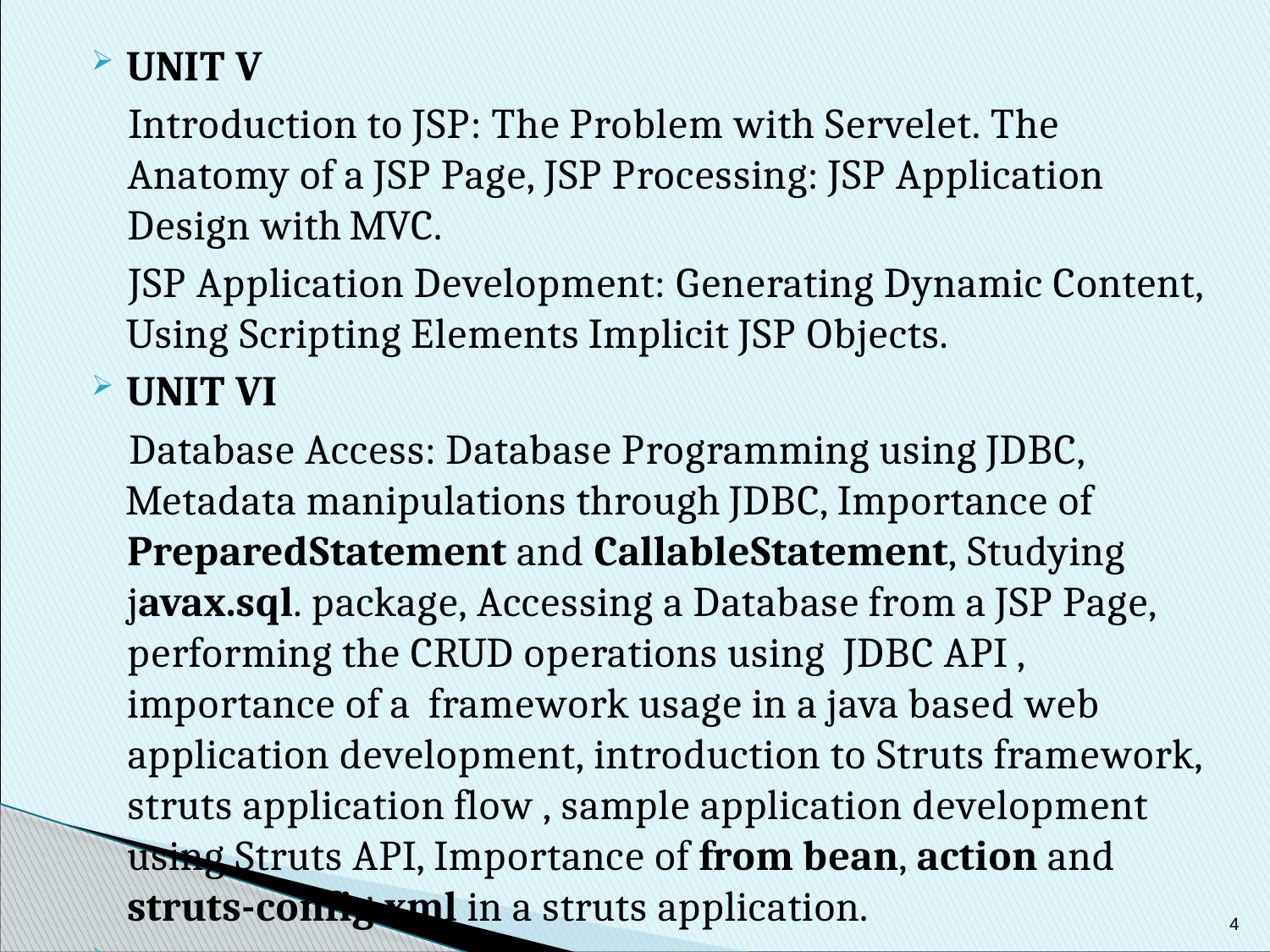

UNIT V
    Introduction to JSP: The Problem with Servelet. The Anatomy of a JSP Page, JSP Processing: JSP Application Design with MVC.
    JSP Application Development: Generating Dynamic Content, Using Scripting Elements Implicit JSP Objects.
UNIT VI
    Database Access: Database Programming using JDBC, Metadata manipulations through JDBC, Importance of PreparedStatement and CallableStatement, Studying javax.sql. package, Accessing a Database from a JSP Page, performing the CRUD operations using  JDBC API , importance of a  framework usage in a java based web application development, introduction to Struts framework, struts application flow , sample application development using Struts API, Importance of from bean, action and struts-config.xml in a struts application.

4